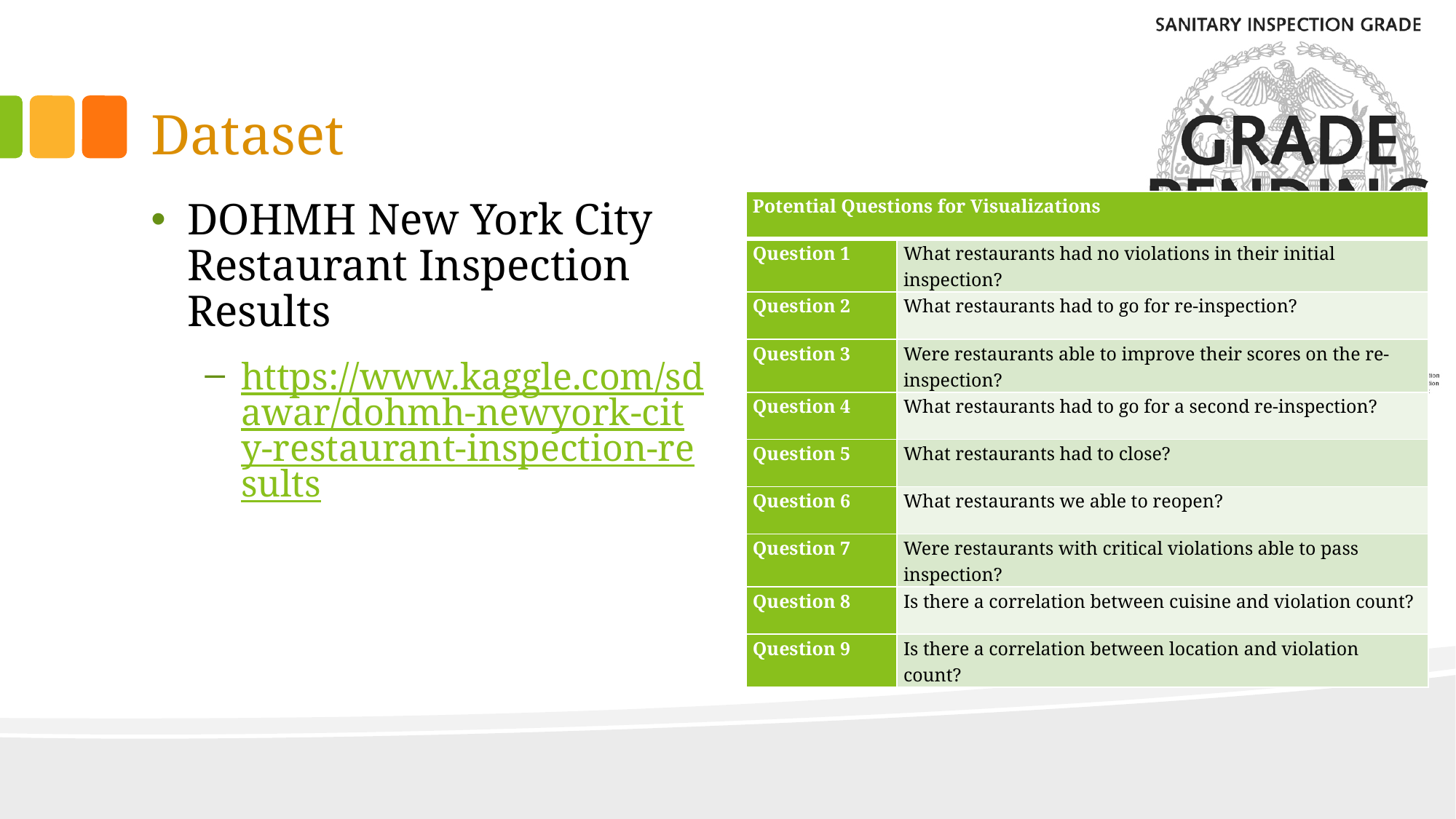

# Dataset
DOHMH New York City Restaurant Inspection Results
https://www.kaggle.com/sdawar/dohmh-newyork-city-restaurant-inspection-results
| Potential Questions for Visualizations |  |
| --- | --- |
| Question 1 | What restaurants had no violations in their initial inspection? |
| Question 2 | What restaurants had to go for re-inspection? |
| Question 3 | Were restaurants able to improve their scores on the re-inspection? |
| Question 4 | What restaurants had to go for a second re-inspection? |
| Question 5 | What restaurants had to close? |
| Question 6 | What restaurants we able to reopen? |
| Question 7 | Were restaurants with critical violations able to pass inspection? |
| Question 8 | Is there a correlation between cuisine and violation count? |
| Question 9 | Is there a correlation between location and violation count? |